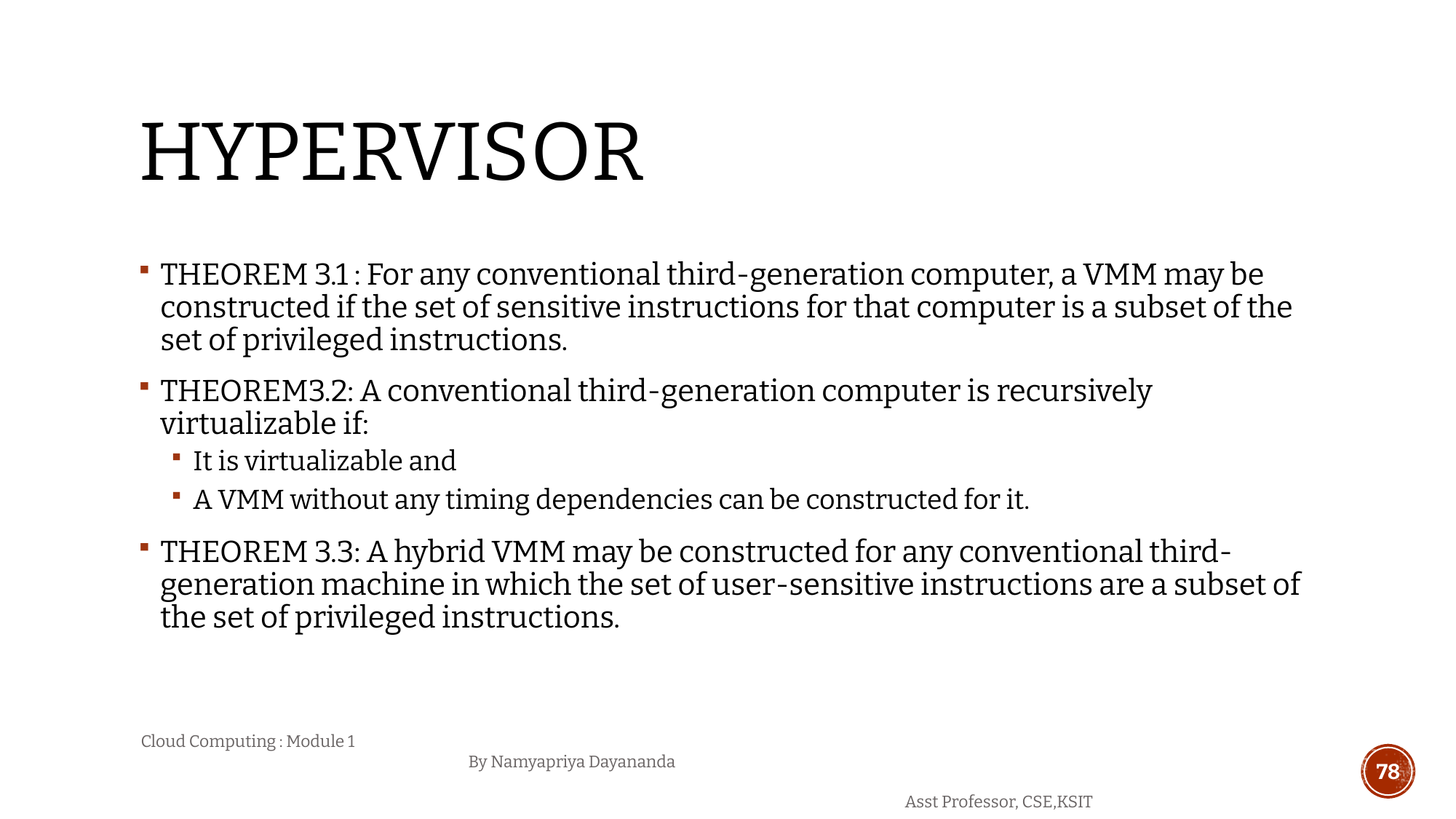

# Hypervisor
THEOREM 3.1 : For any conventional third-generation computer, a VMM may be constructed if the set of sensitive instructions for that computer is a subset of the set of privileged instructions.
THEOREM3.2: A conventional third-generation computer is recursively virtualizable if:
It is virtualizable and
A VMM without any timing dependencies can be constructed for it.
THEOREM 3.3: A hybrid VMM may be constructed for any conventional third-generation machine in which the set of user-sensitive instructions are a subset of the set of privileged instructions.
Cloud Computing : Module 1                                             										By Namyapriya Dayananda
																	Asst Professor, CSE,KSIT
78